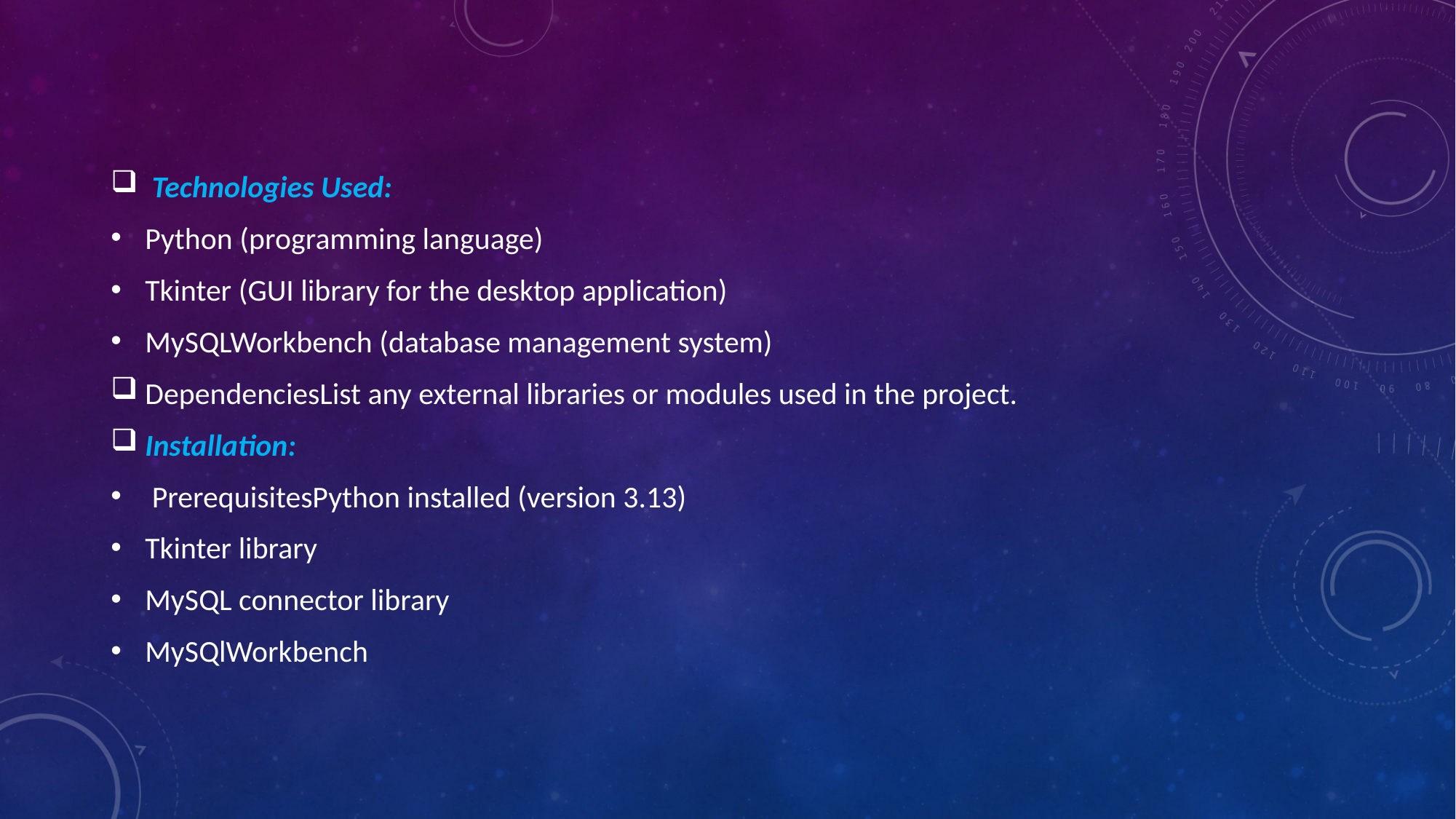

#
 Technologies Used:
Python (programming language)
Tkinter (GUI library for the desktop application)
MySQLWorkbench (database management system)
DependenciesList any external libraries or modules used in the project.
Installation:
 PrerequisitesPython installed (version 3.13)
Tkinter library
MySQL connector library
MySQlWorkbench